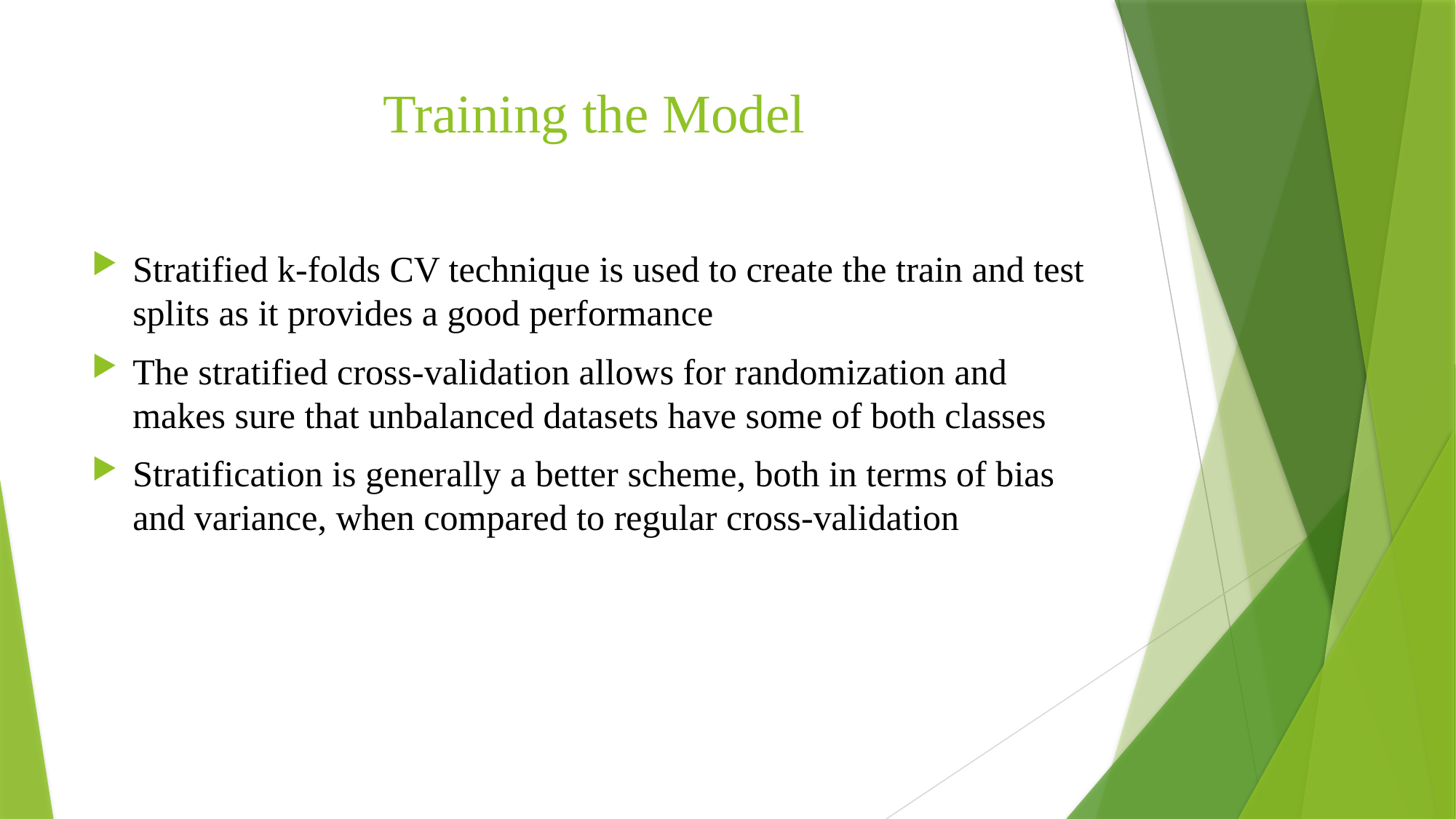

# Training the Model
Stratified k-folds CV technique is used to create the train and test splits as it provides a good performance
The stratified cross-validation allows for randomization and makes sure that unbalanced datasets have some of both classes
Stratification is generally a better scheme, both in terms of bias and variance, when compared to regular cross-validation